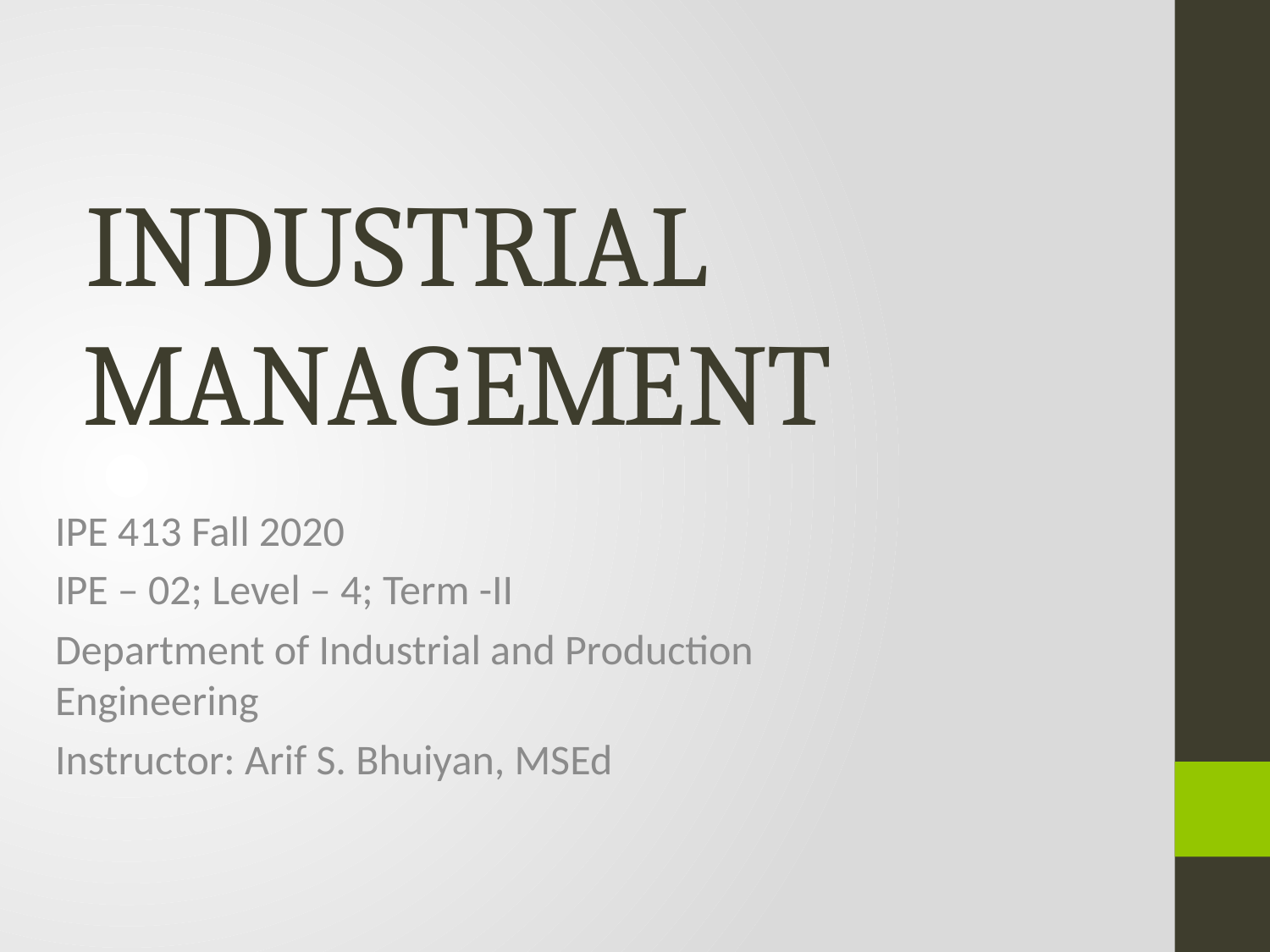

# INDUSTRIAL MANAGEMENT
IPE 413 Fall 2020
IPE – 02; Level – 4; Term -II
Department of Industrial and Production Engineering
Instructor: Arif S. Bhuiyan, MSEd